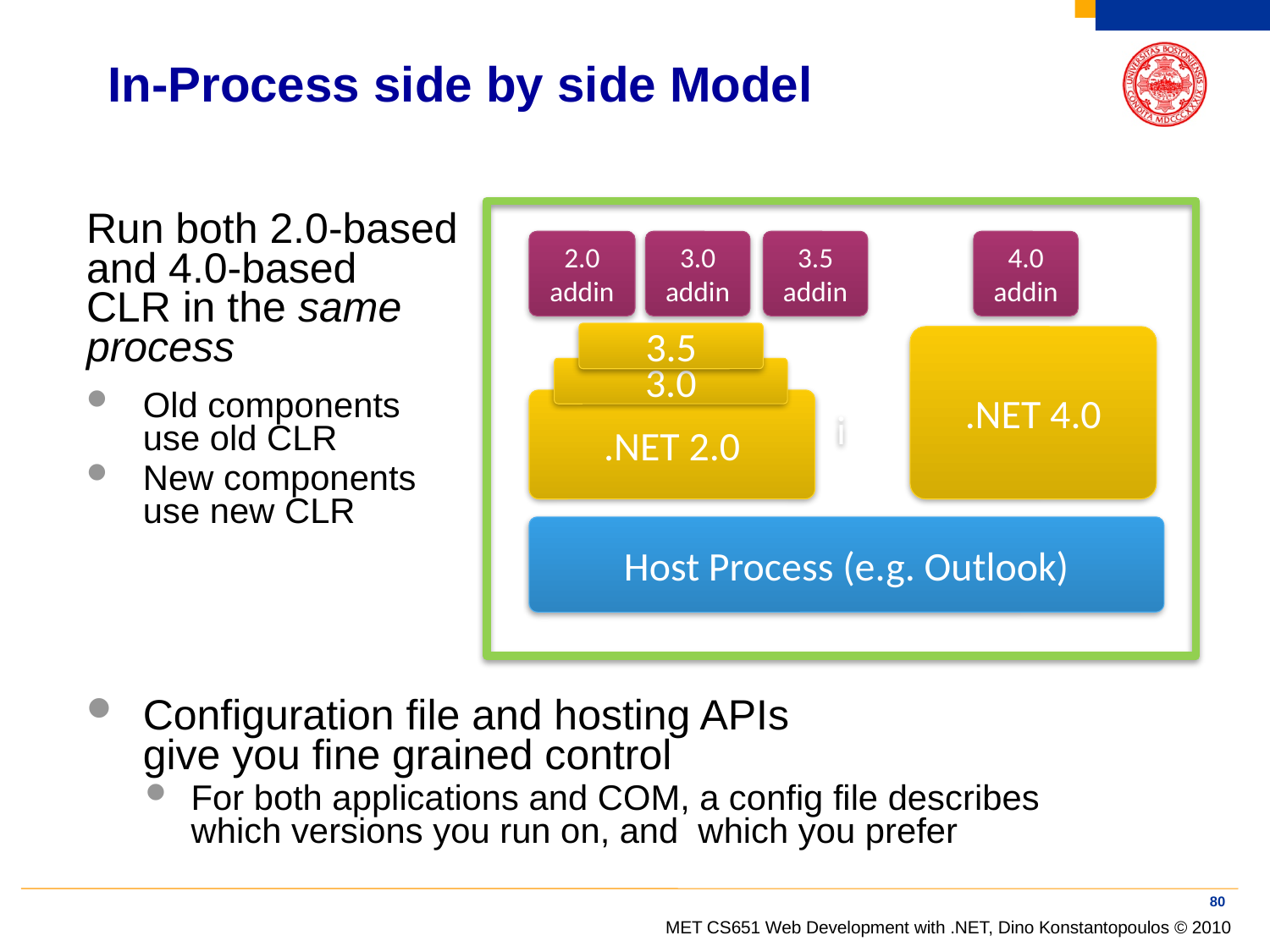

# In-Process side by side Model
i
Run both 2.0-based and 4.0-based
CLR in the same process
Old components use old CLR
New components use new CLR
2.0 addin
3.0 addin
3.5 addin
4.0 addin
3.5
.NET 4.0
3.0
.NET 2.0
Host Process (e.g. Outlook)

Configuration file and hosting APIs
give you fine grained control
For both applications and COM, a config file describes which versions you run on, and  which you prefer
80